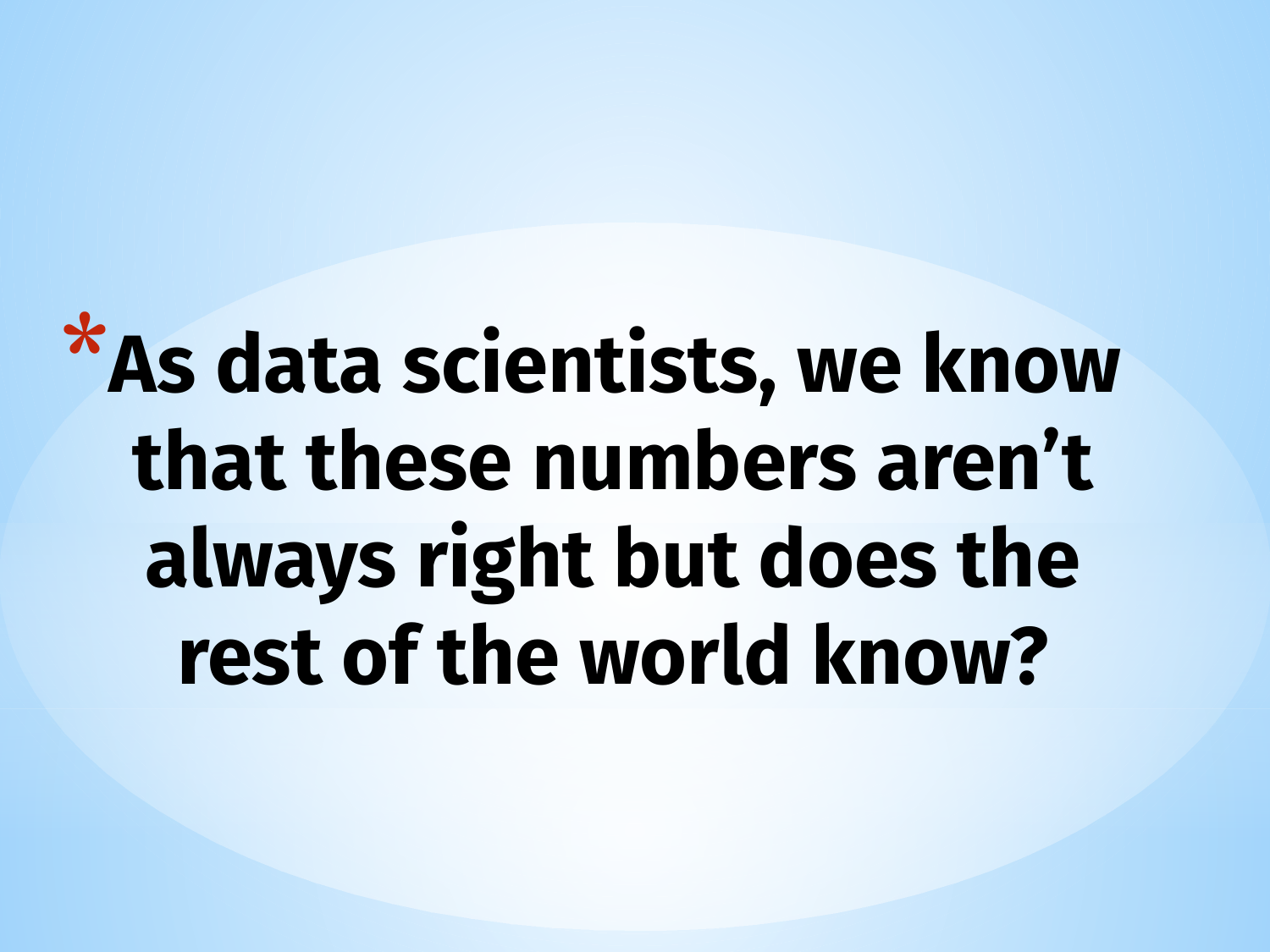

# As data scientists, we know that these numbers aren’t always right but does the rest of the world know?